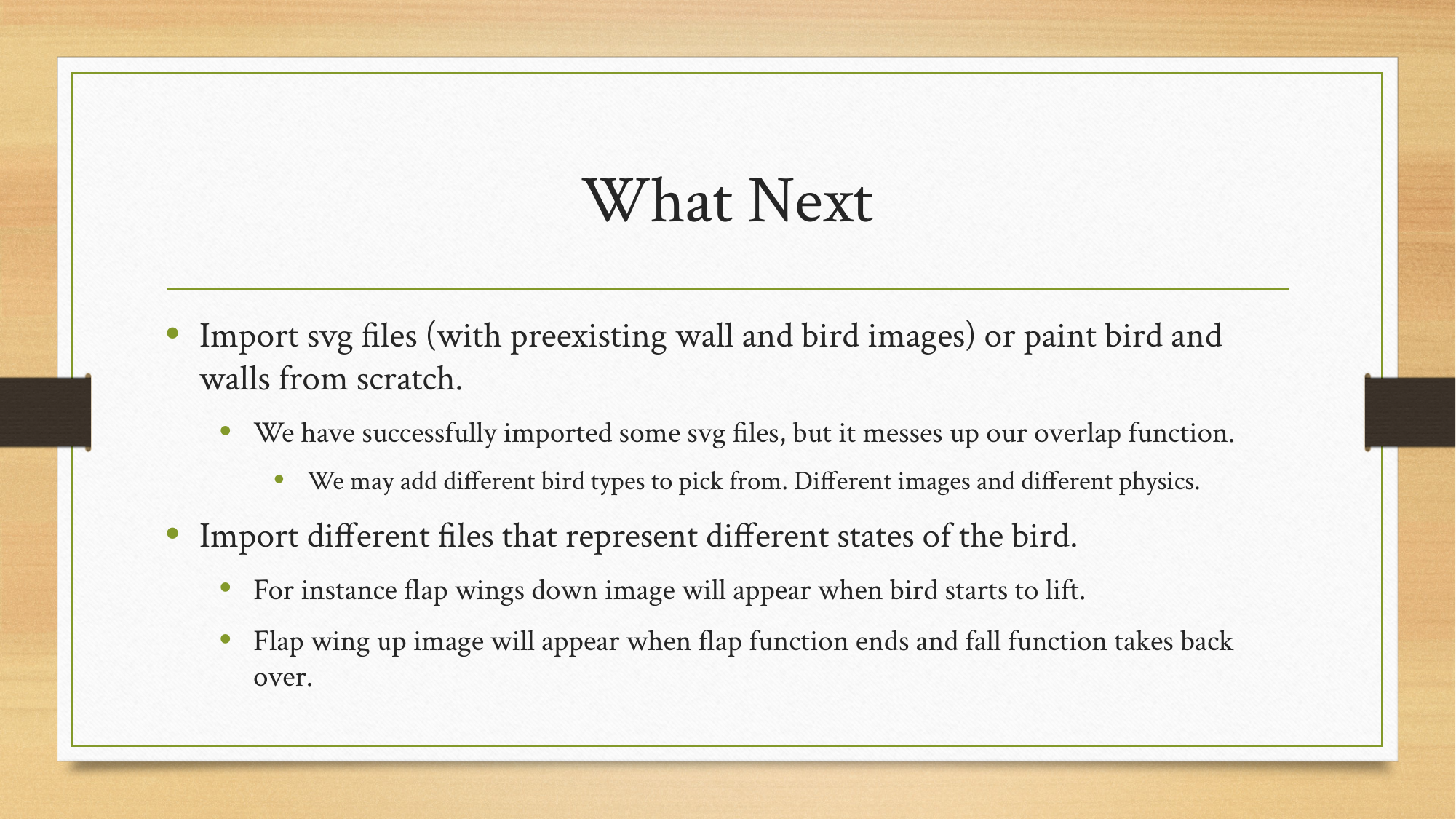

# What Next
Import svg files (with preexisting wall and bird images) or paint bird and walls from scratch.
We have successfully imported some svg files, but it messes up our overlap function.
We may add different bird types to pick from. Different images and different physics.
Import different files that represent different states of the bird.
For instance flap wings down image will appear when bird starts to lift.
Flap wing up image will appear when flap function ends and fall function takes back over.